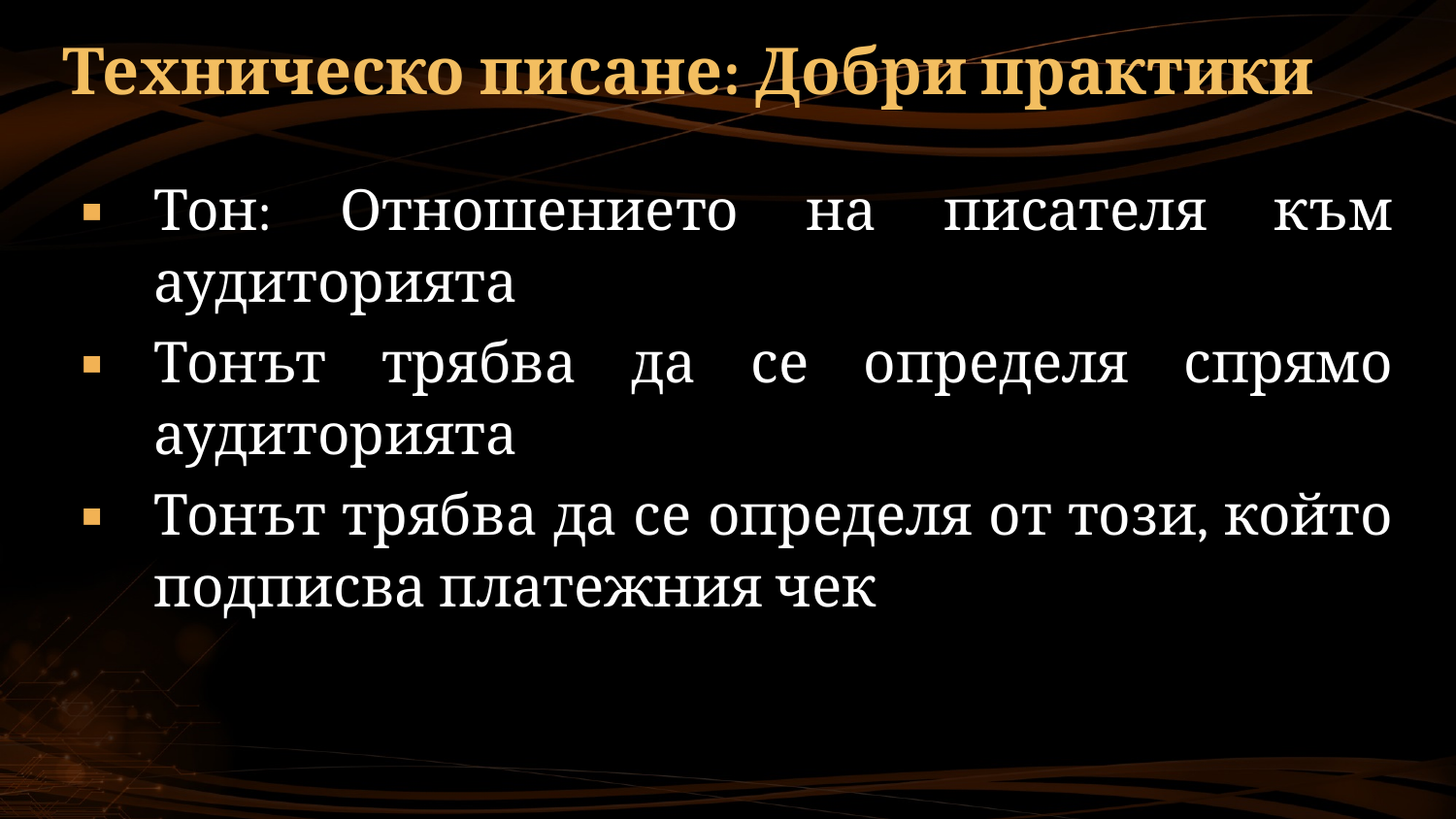

# Техническо писане: Добри практики
Тон: Отношението на писателя към аудиторията
Тонът трябва да се определя спрямо аудиторията
Тонът трябва да се определя от този, който подписва платежния чек